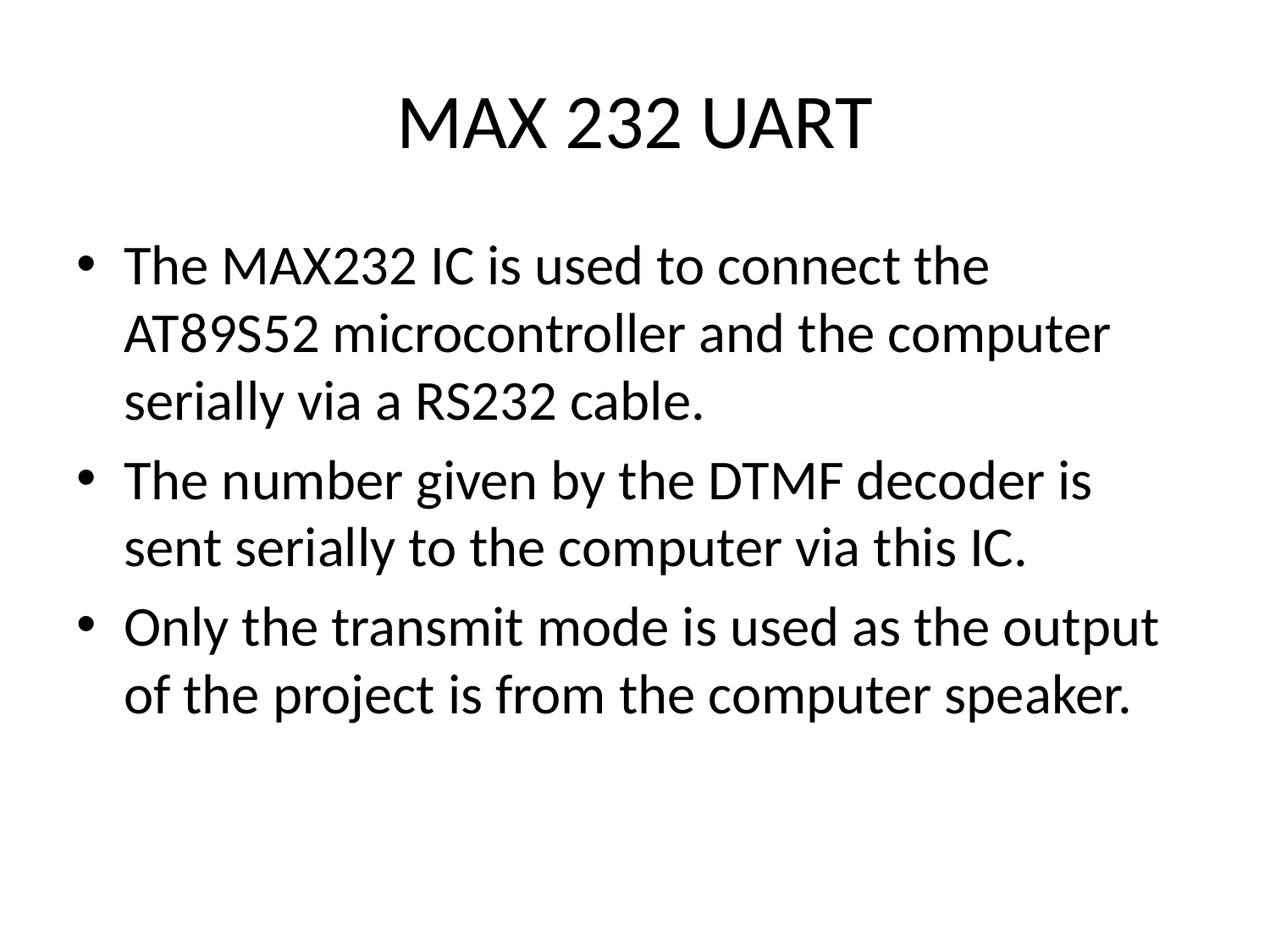

# MAX 232 UART
The MAX232 IC is used to connect the AT89S52 microcontroller and the computer serially via a RS232 cable.
The number given by the DTMF decoder is sent serially to the computer via this IC.
Only the transmit mode is used as the output of the project is from the computer speaker.